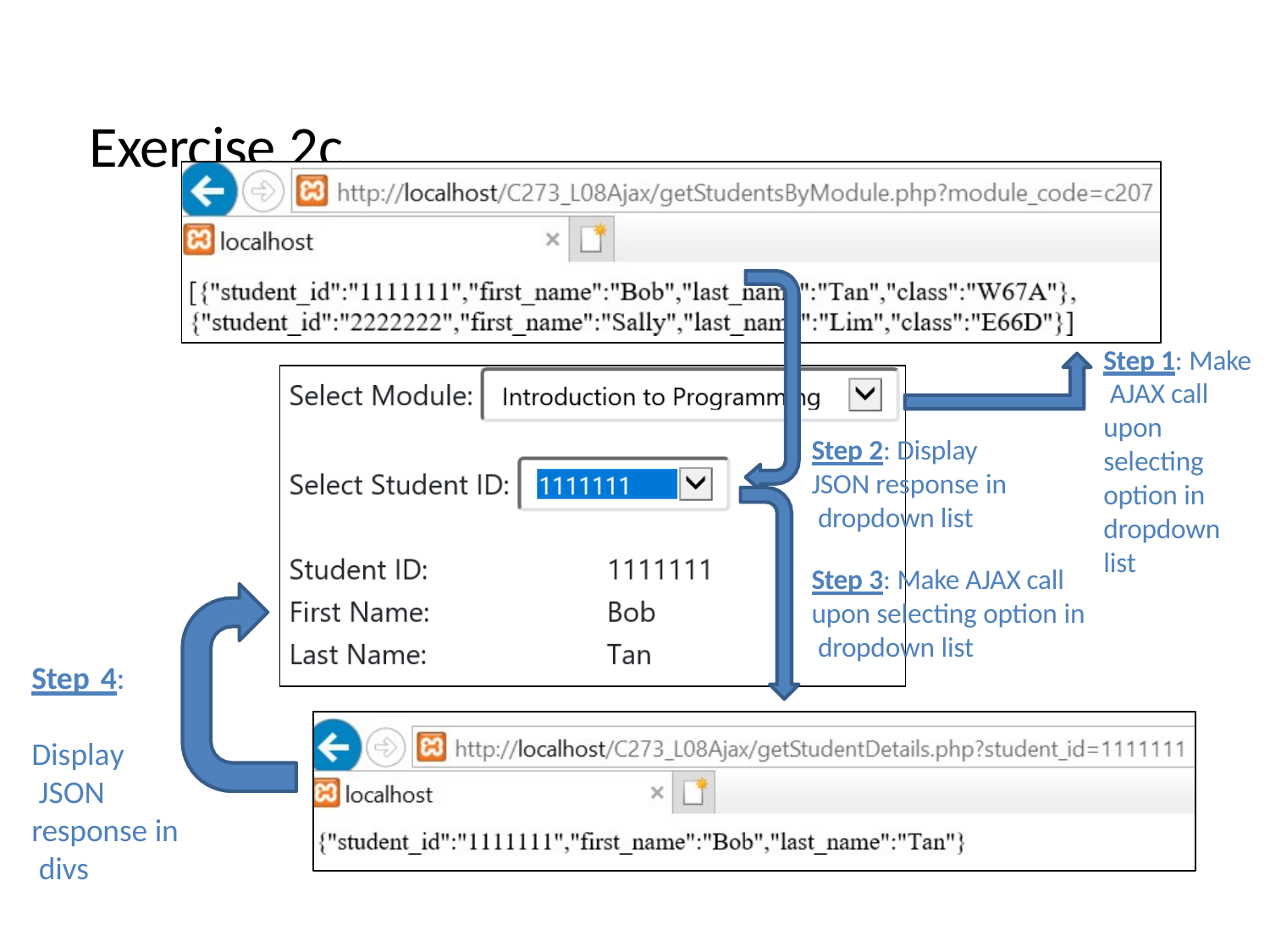

# Exercise 2c

Step 1: Make  AJAX call  upon  selecting  option in  dropdown  list
Step 2: Display  JSON response in  dropdown list

Step 3: Make AJAX call  upon selecting option in  dropdown list

Step 4:  Display  JSON
response in  divs